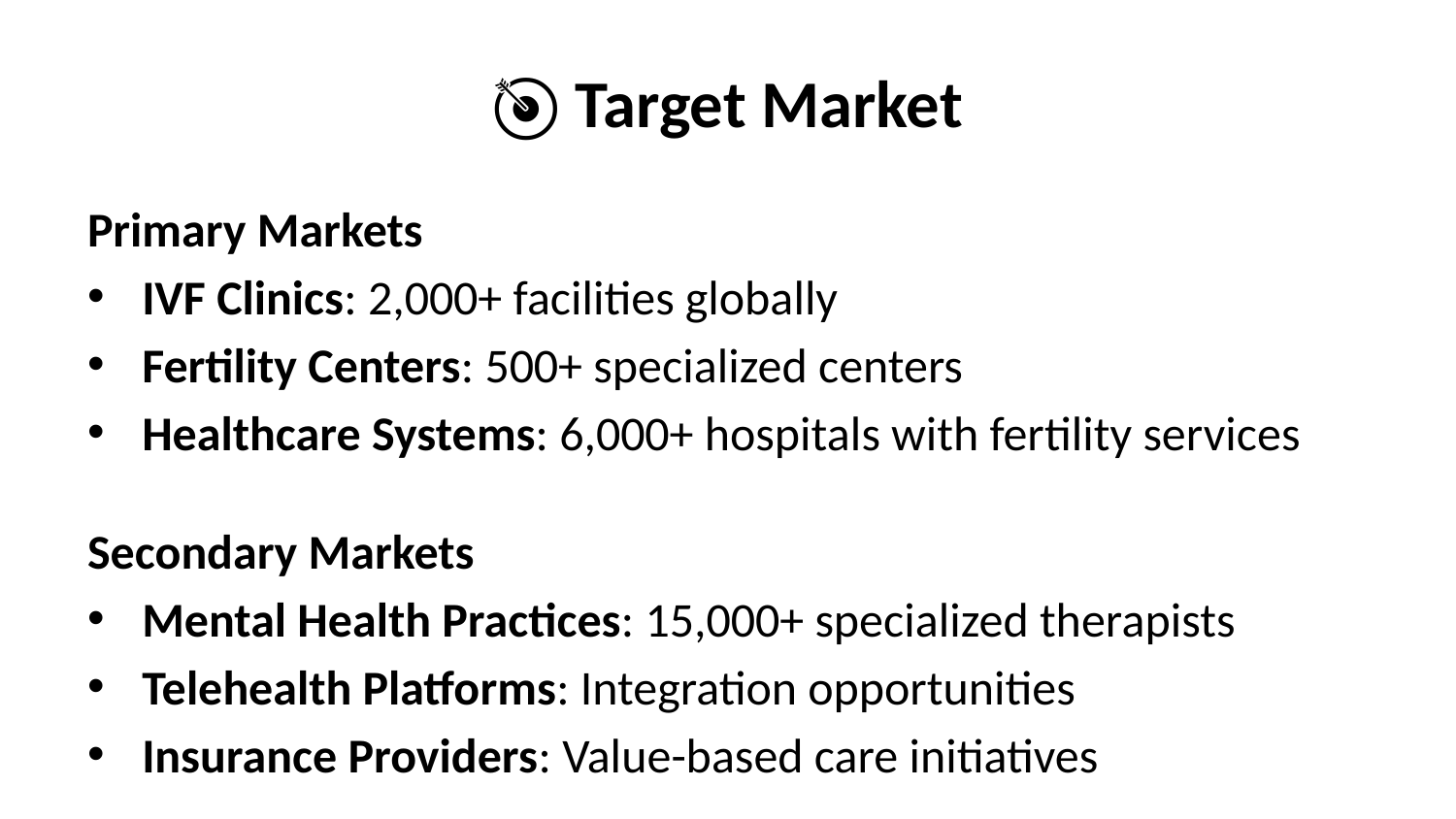

# 🎯 Target Market
Primary Markets
IVF Clinics: 2,000+ facilities globally
Fertility Centers: 500+ specialized centers
Healthcare Systems: 6,000+ hospitals with fertility services
Secondary Markets
Mental Health Practices: 15,000+ specialized therapists
Telehealth Platforms: Integration opportunities
Insurance Providers: Value-based care initiatives